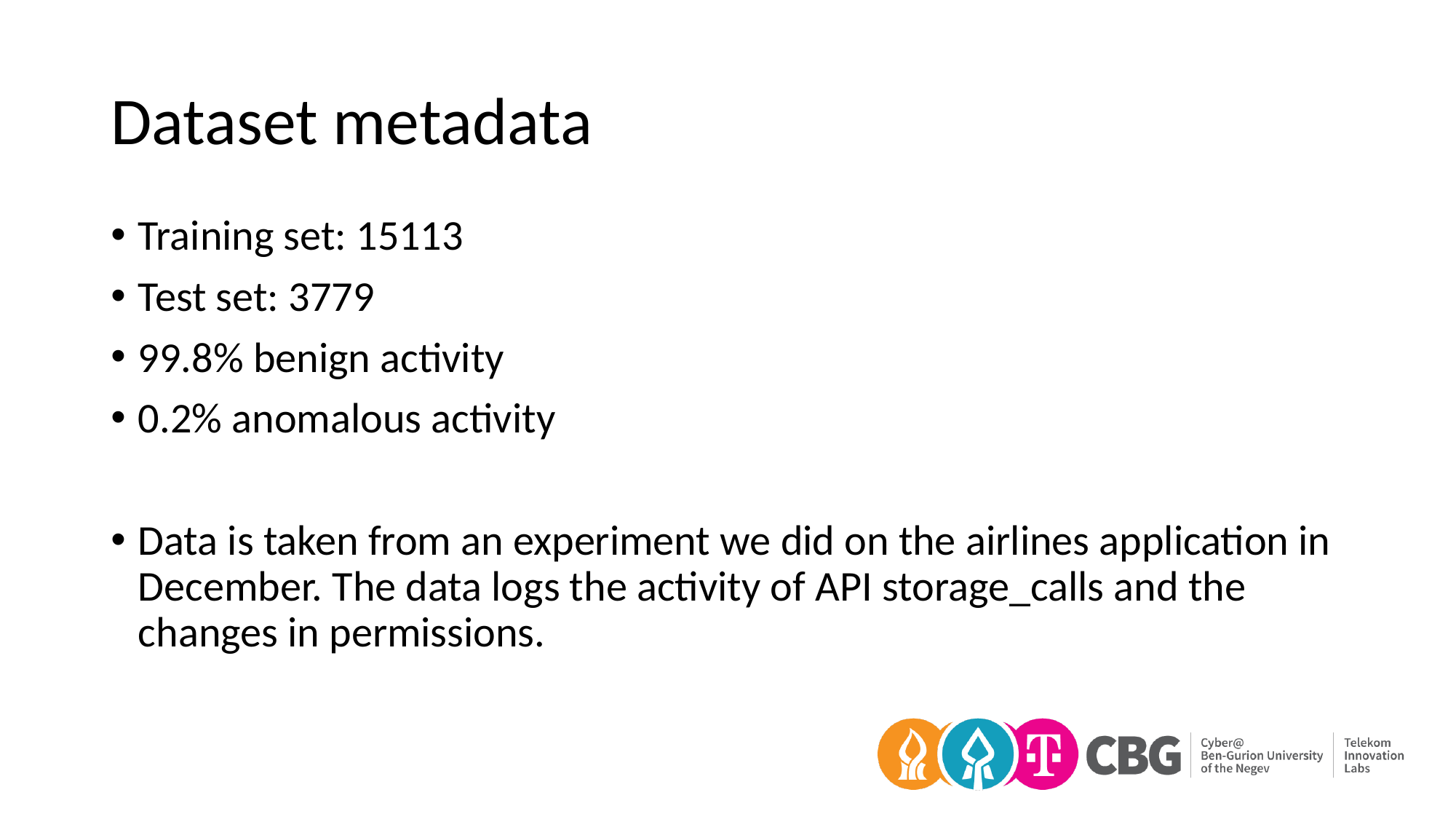

# Dataset metadata
Training set: 15113
Test set: 3779
99.8% benign activity
0.2% anomalous activity

Data is taken from an experiment we did on the airlines application in December. The data logs the activity of API storage_calls and the changes in permissions.